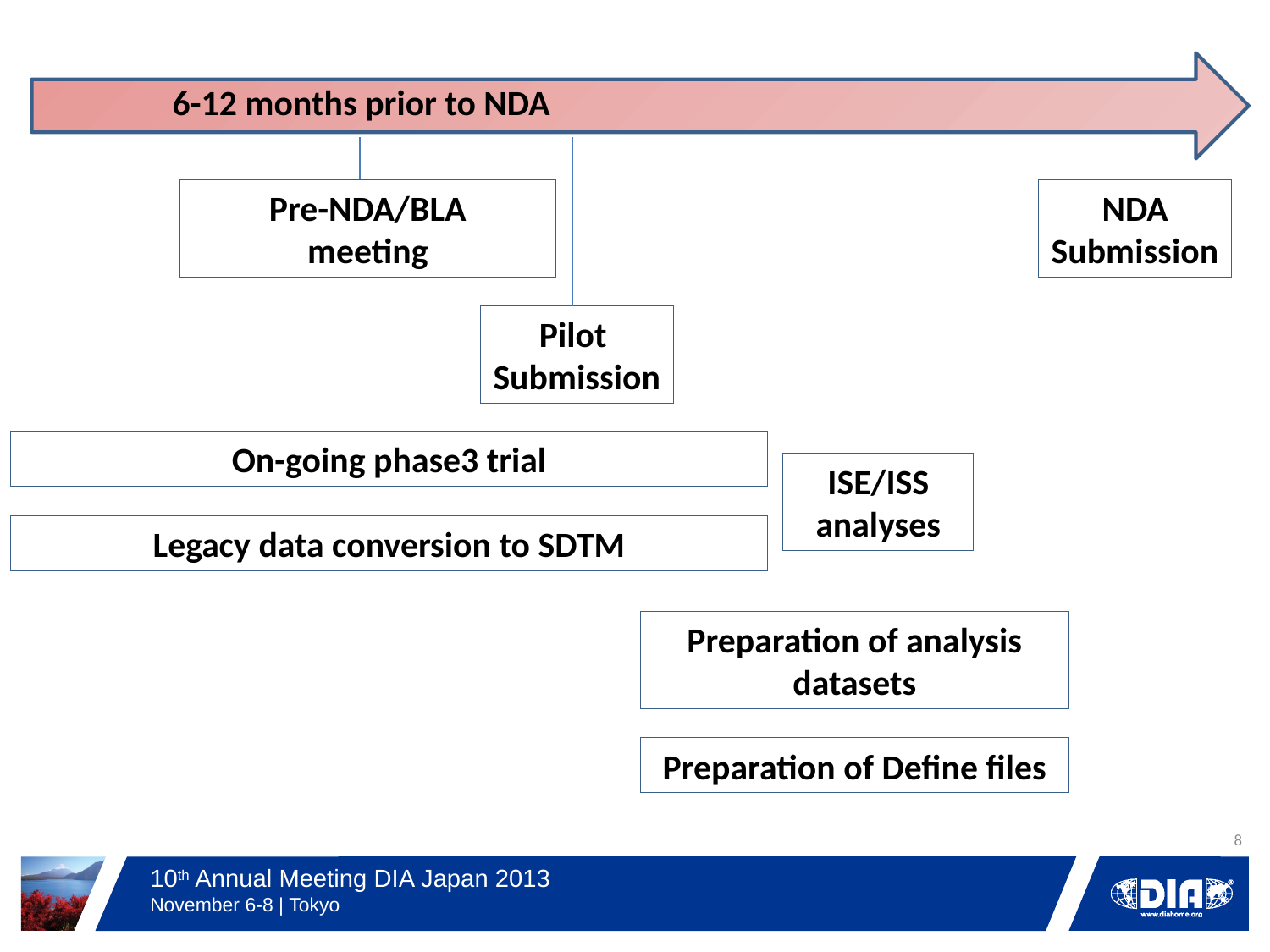

6-12 months prior to NDA
Pre-NDA/BLA
meeting
NDA
Submission
Pilot
Submission
On-going phase3 trial
ISE/ISS analyses
Legacy data conversion to SDTM
Preparation of analysis datasets
Preparation of Define files
8